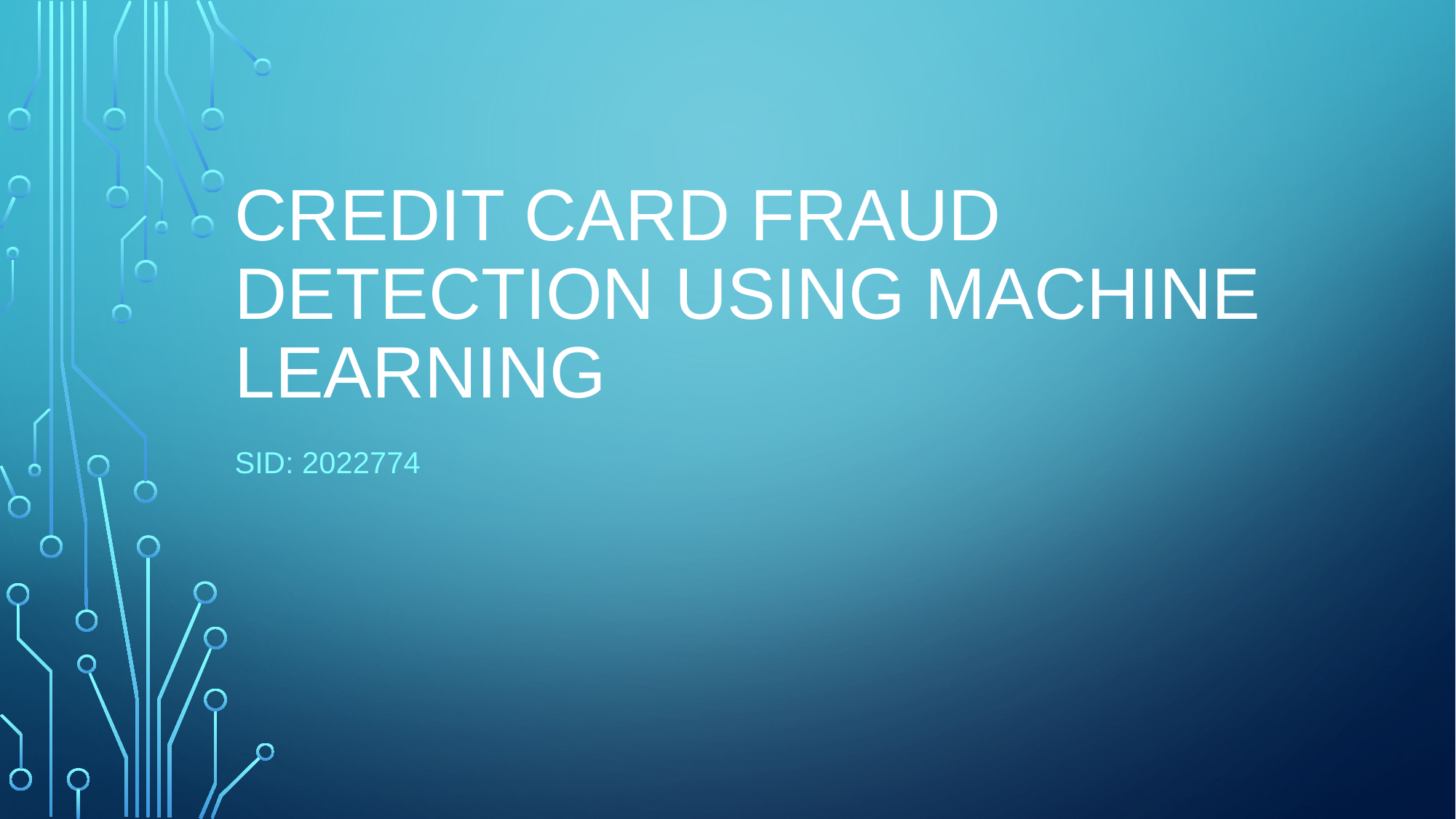

# Credit Card Fraud Detection Using Machine Learning
SID: 2022774